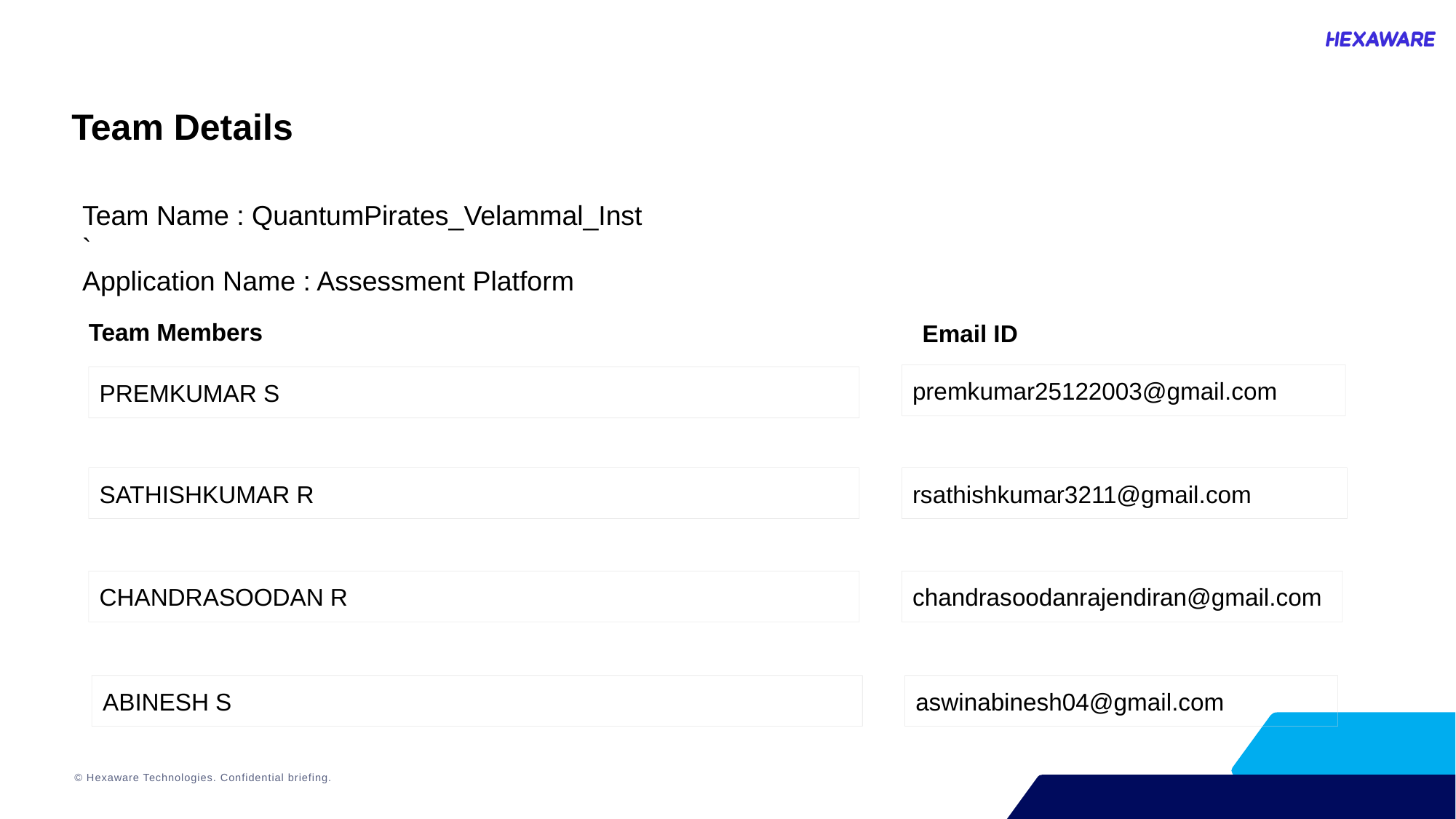

Team Details
Team Name : QuantumPirates_Velammal_Inst
`
Application Name : Assessment Platform
Team Members
Email ID
premkumar25122003@gmail.com
PREMKUMAR S
SATHISHKUMAR R
rsathishkumar3211@gmail.com
CHANDRASOODAN R
chandrasoodanrajendiran@gmail.com
ABINESH S
aswinabinesh04@gmail.com